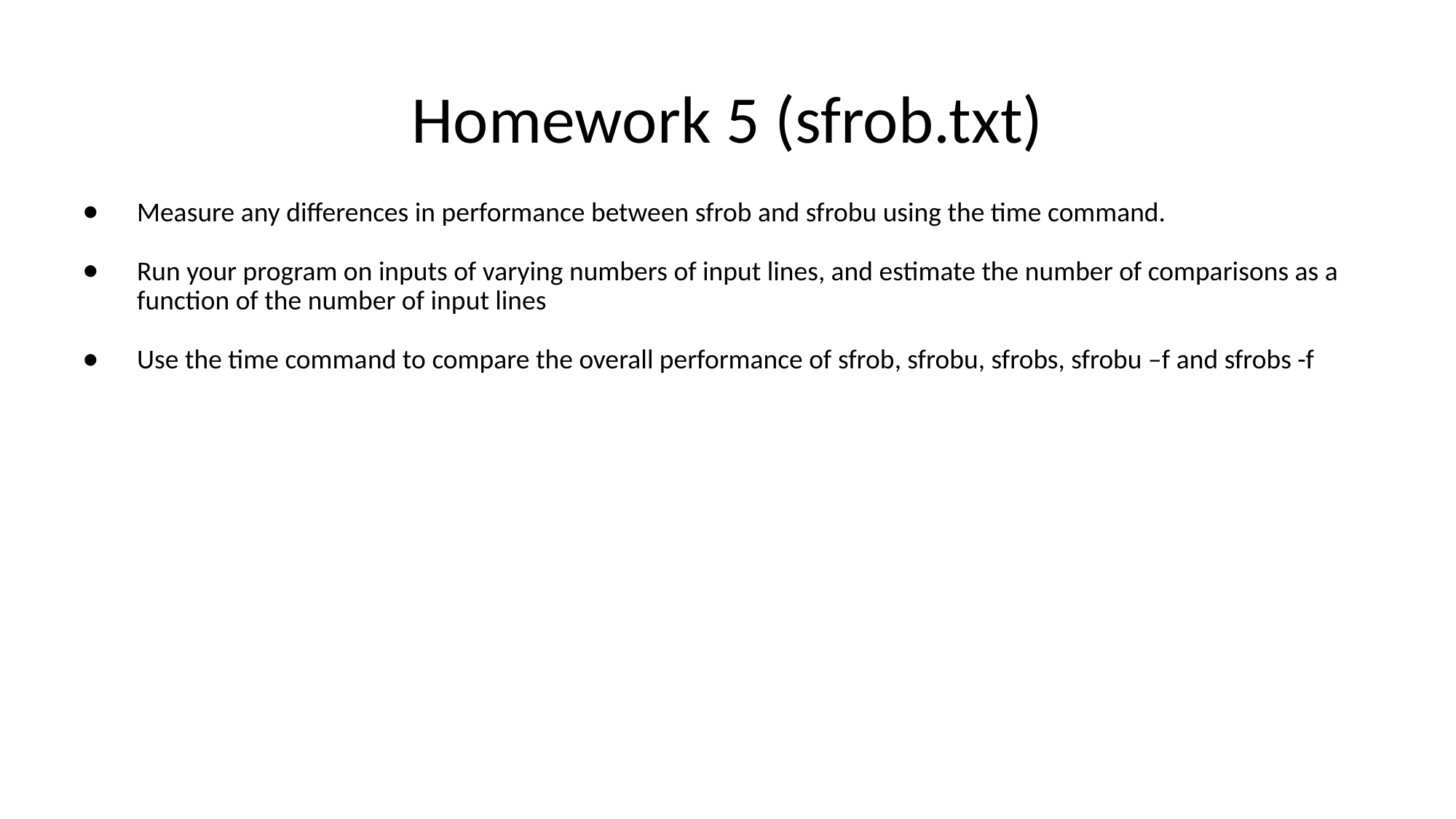

# Homework 5 (sfrob.txt)
Measure any differences in performance between sfrob and sfrobu using the time command.

Run your program on inputs of varying numbers of input lines, and estimate the number of comparisons as a function of the number of input lines

Use the time command to compare the overall performance of sfrob, sfrobu, sfrobs, sfrobu –f and sfrobs -f